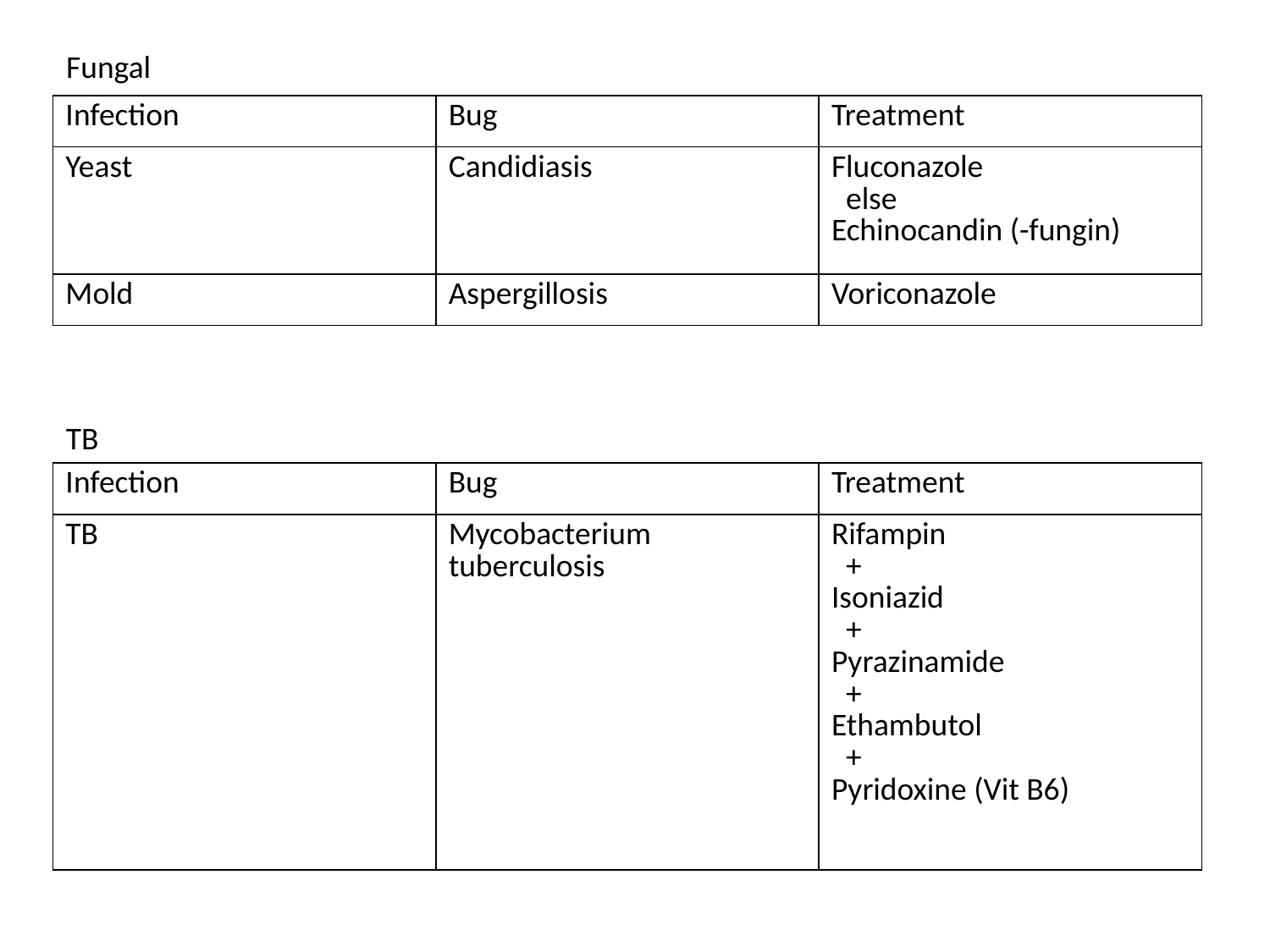

Fungal
| Infection | Bug | Treatment |
| --- | --- | --- |
| Yeast | Candidiasis | Fluconazole else Echinocandin (-fungin) |
| Mold | Aspergillosis | Voriconazole |
TB
| Infection | Bug | Treatment |
| --- | --- | --- |
| TB | Mycobacterium tuberculosis | Rifampin + Isoniazid + Pyrazinamide + Ethambutol + Pyridoxine (Vit B6) |